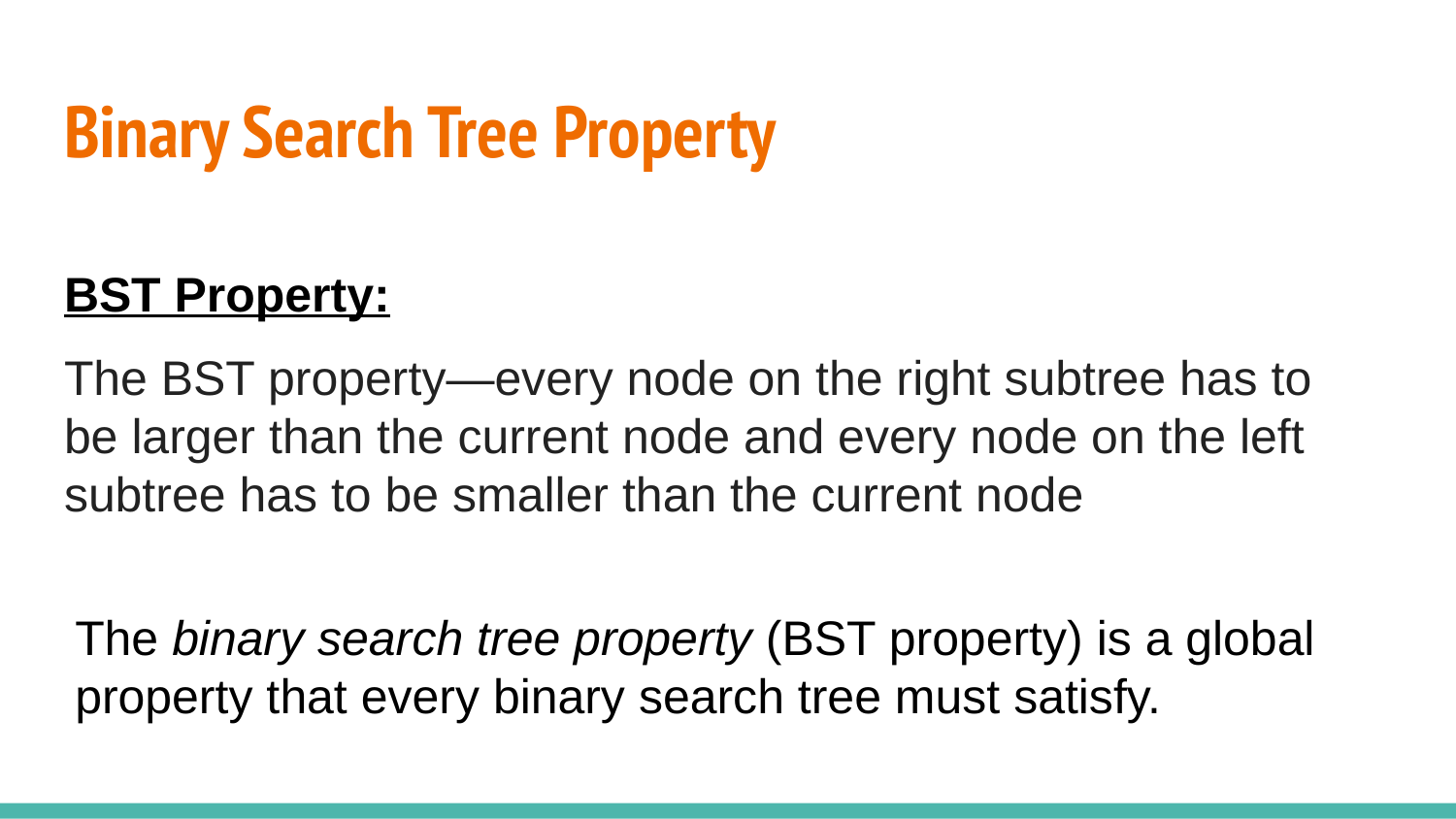

# Binary Search Tree Property
BST Property:

The BST property—every node on the right subtree has to be larger than the current node and every node on the left subtree has to be smaller than the current node
The binary search tree property (BST property) is a global property that every binary search tree must satisfy.